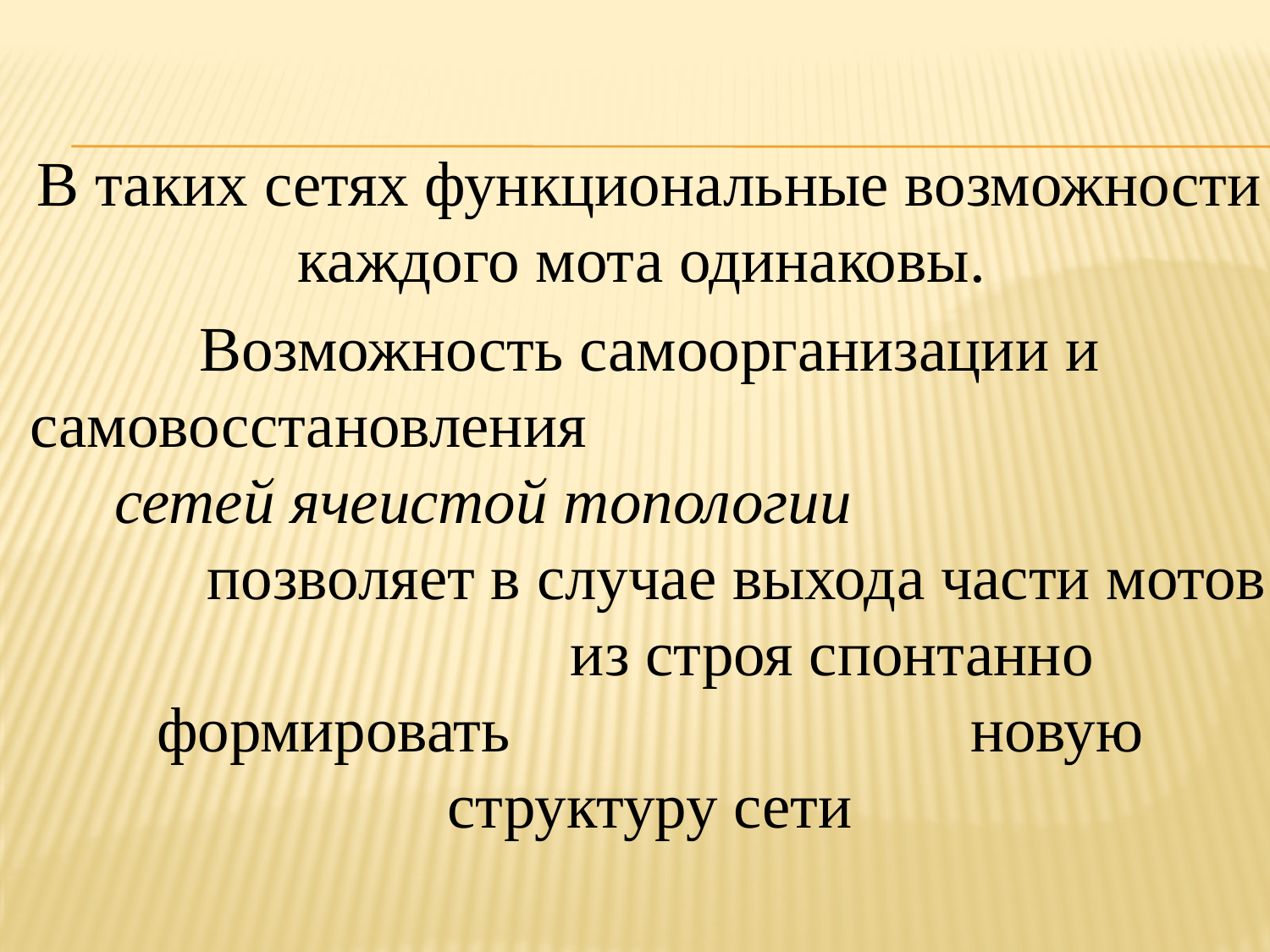

В таких сетях функциональные возможности каждого мота одинаковы.
Возможность самоорганизации и самовосстановления                                                 сетей ячеистой топологии                                      позволяет в случае выхода части мотов                        из строя спонтанно формировать                             новую структуру сети